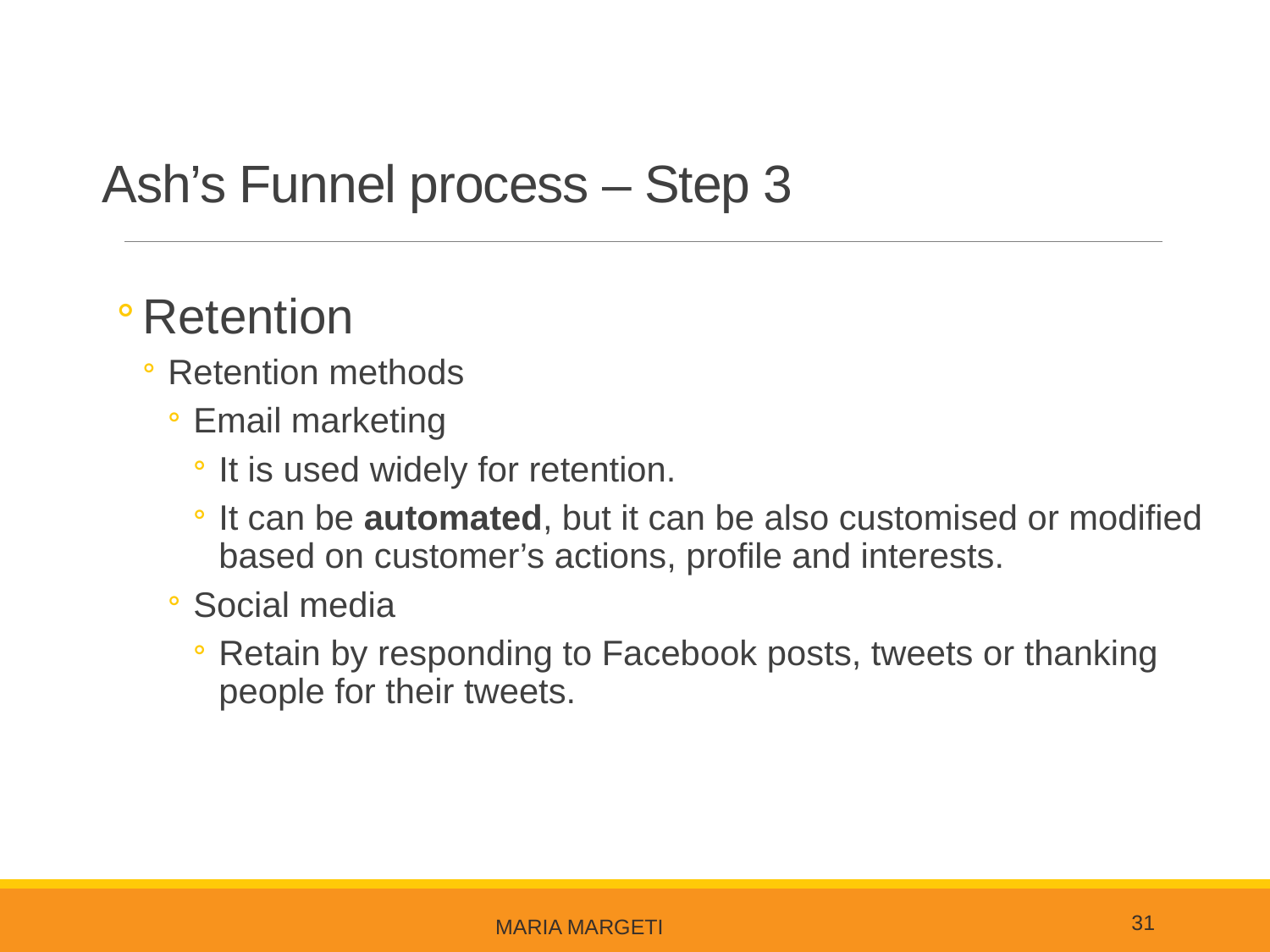

# Ash’s Funnel process – Step 3
Retention
Retention methods
Email marketing
It is used widely for retention.
It can be automated, but it can be also customised or modified based on customer’s actions, profile and interests.
Social media
Retain by responding to Facebook posts, tweets or thanking people for their tweets.
31
Maria Margeti